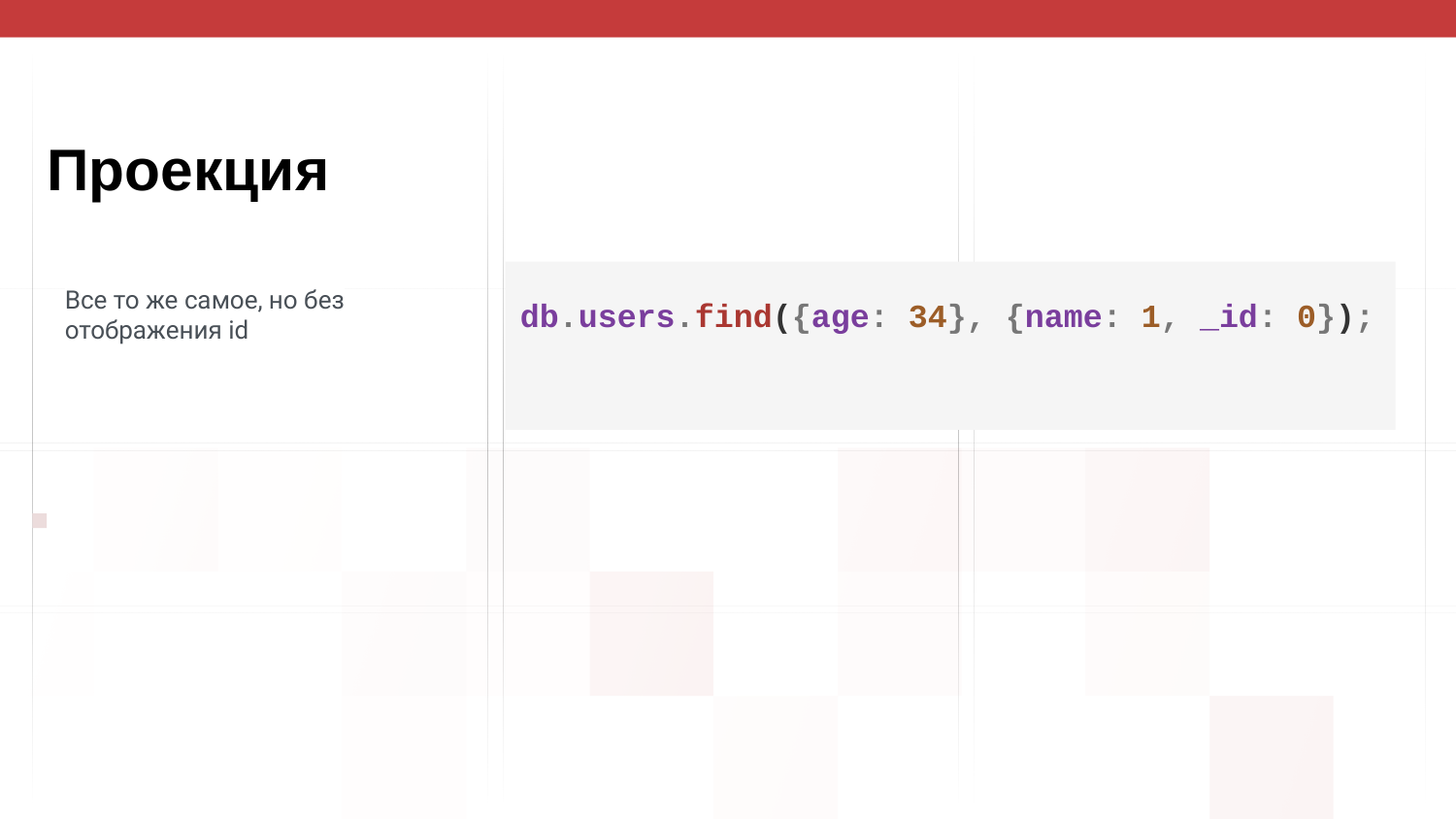

# Проекция
db.users.find({age: 34}, {name: 1, _id: 0});

Все то же самое, но без отображения id